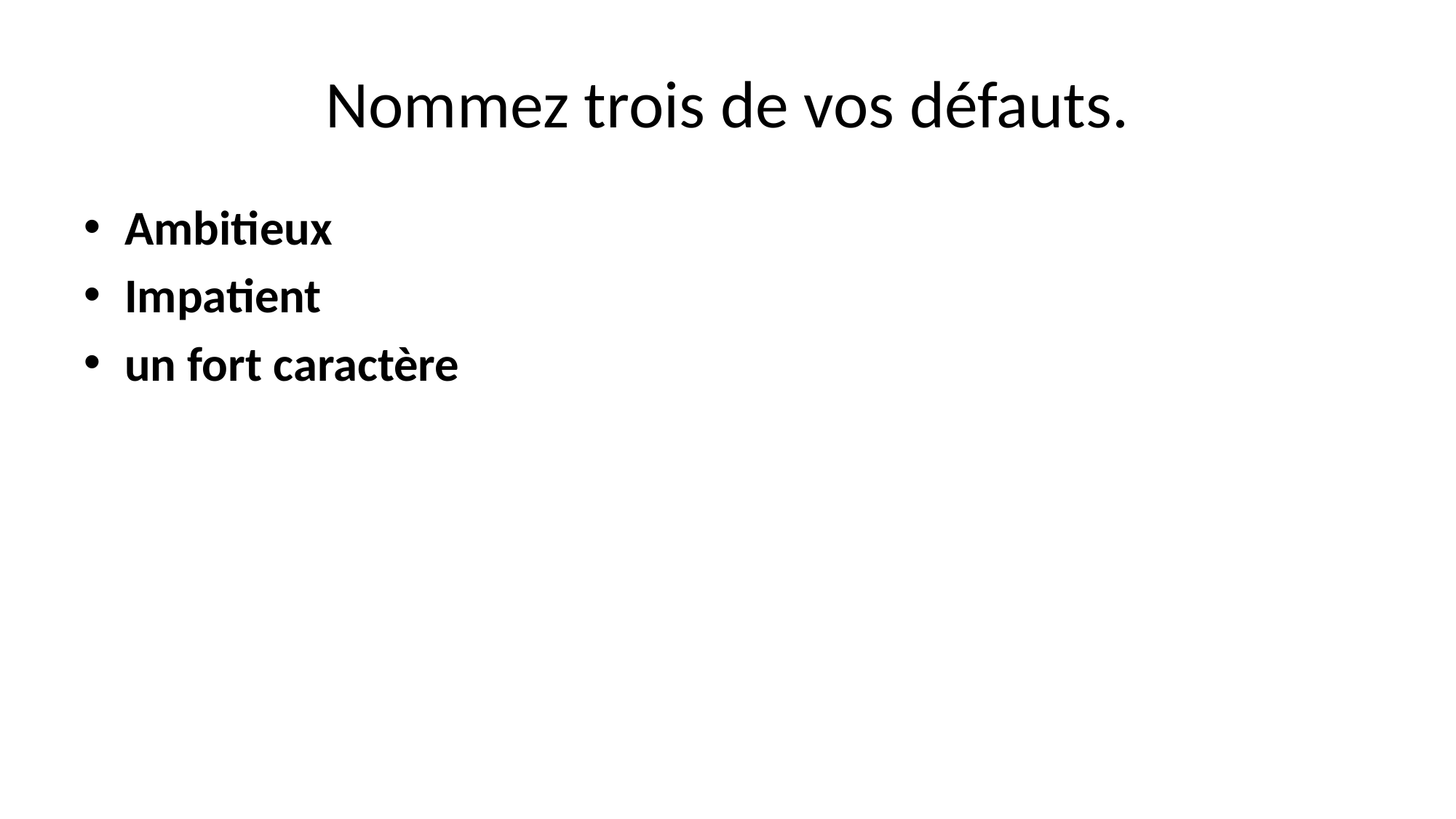

# Nommez trois de vos défauts.
Ambitieux
Impatient
un fort caractère